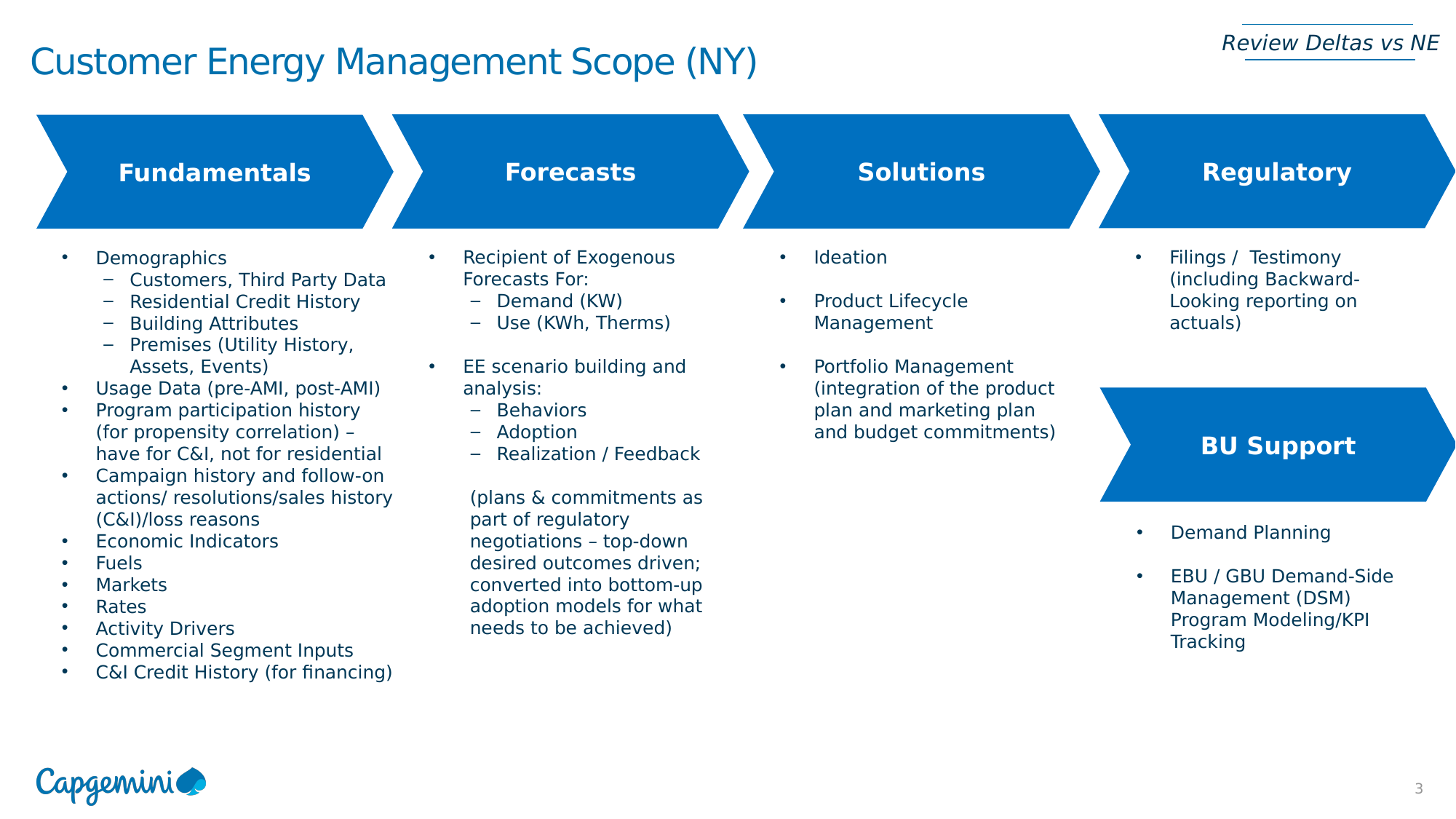

# Customer Energy Management Scope (NY)
Review Deltas vs NE
Regulatory
Forecasts
Solutions
Fundamentals
Filings /  Testimony (including Backward-Looking reporting on actuals)

Recipient of Exogenous Forecasts For:
Demand (KW)
Use (KWh, Therms)

EE scenario building and analysis:
Behaviors
Adoption
Realization / Feedback

(plans & commitments as part of regulatory negotiations – top-down desired outcomes driven; converted into bottom-up adoption models for what needs to be achieved)

Ideation

Product Lifecycle Management

Portfolio Management (integration of the product plan and marketing plan and budget commitments)
Demographics
Customers, Third Party Data
Residential Credit History
Building Attributes
Premises (Utility History, Assets, Events)
Usage Data (pre-AMI, post-AMI)
Program participation history (for propensity correlation) – have for C&I, not for residential
Campaign history and follow-on actions/ resolutions/sales history (C&I)/loss reasons
Economic Indicators
Fuels
Markets
Rates
Activity Drivers
Commercial Segment Inputs
C&I Credit History (for financing)

BU Support

Demand Planning

EBU / GBU Demand-Side Management (DSM) Program Modeling/KPI Tracking